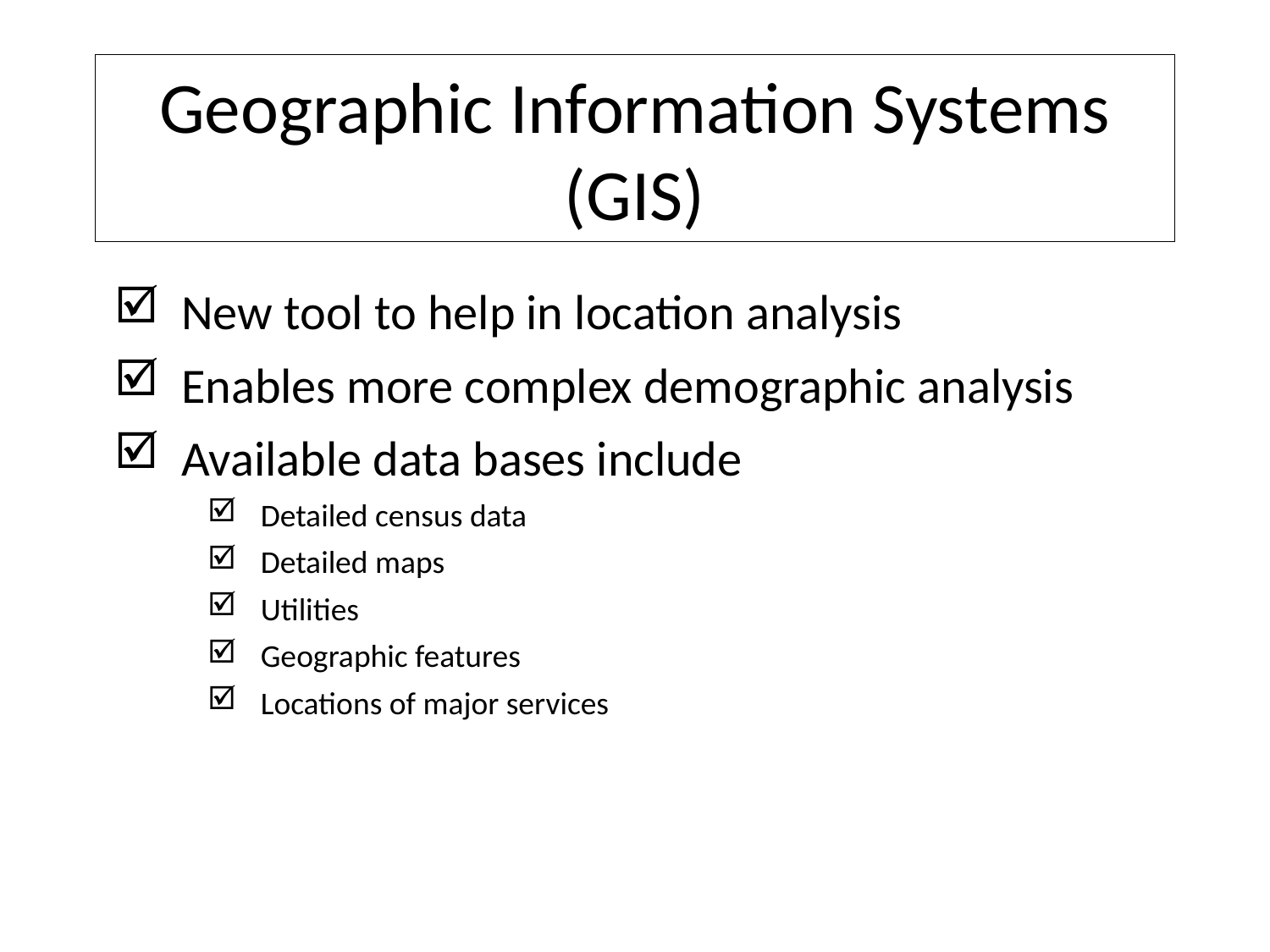

# Geographic Information Systems (GIS)
New tool to help in location analysis
Enables more complex demographic analysis
Available data bases include
Detailed census data
Detailed maps
Utilities
Geographic features
Locations of major services